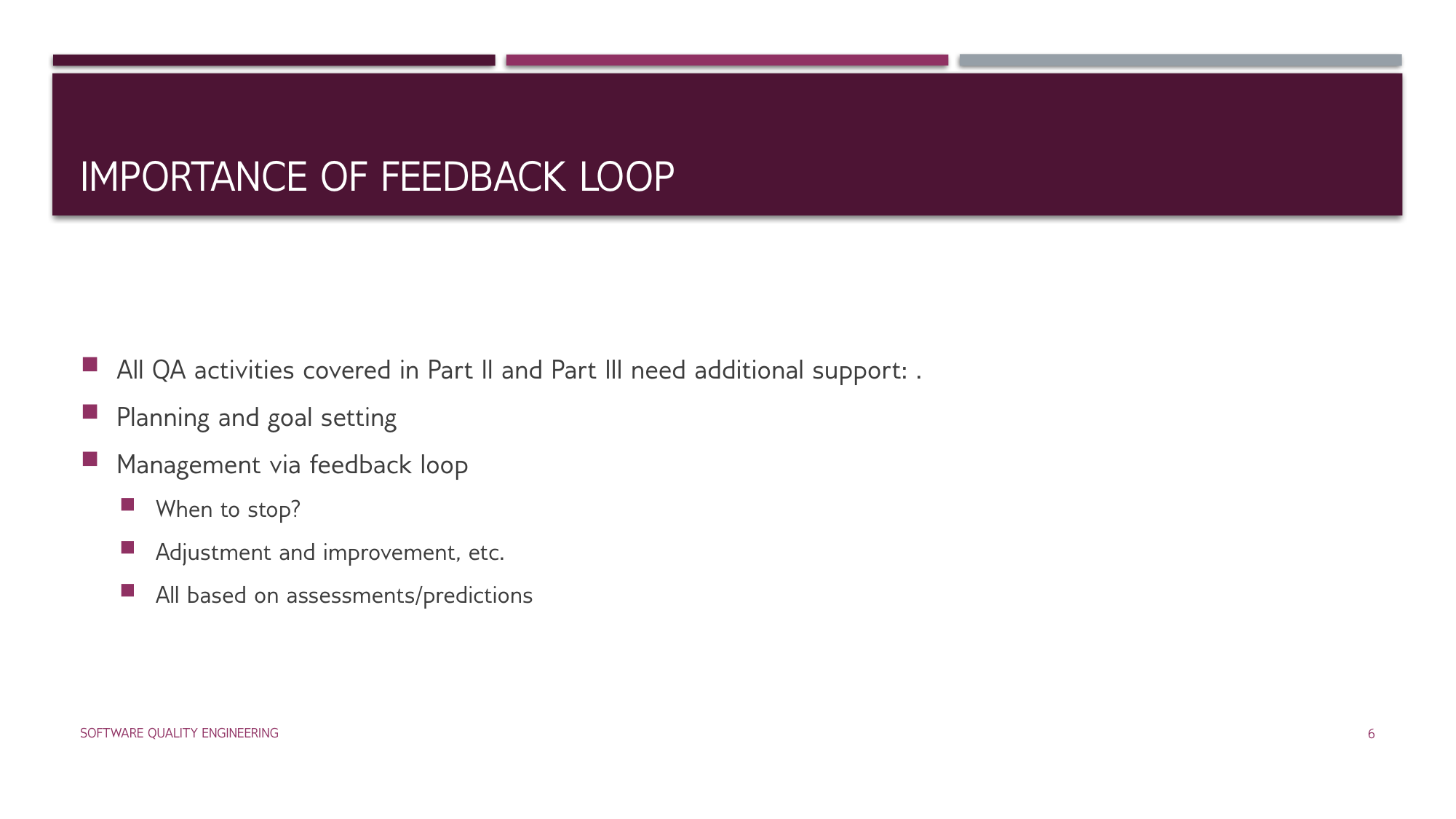

# Importance of Feedback Loop
All QA activities covered in Part II and Part III need additional support: .
Planning and goal setting
Management via feedback loop
When to stop?
Adjustment and improvement, etc.
All based on assessments/predictions
Software Quality Engineering
6